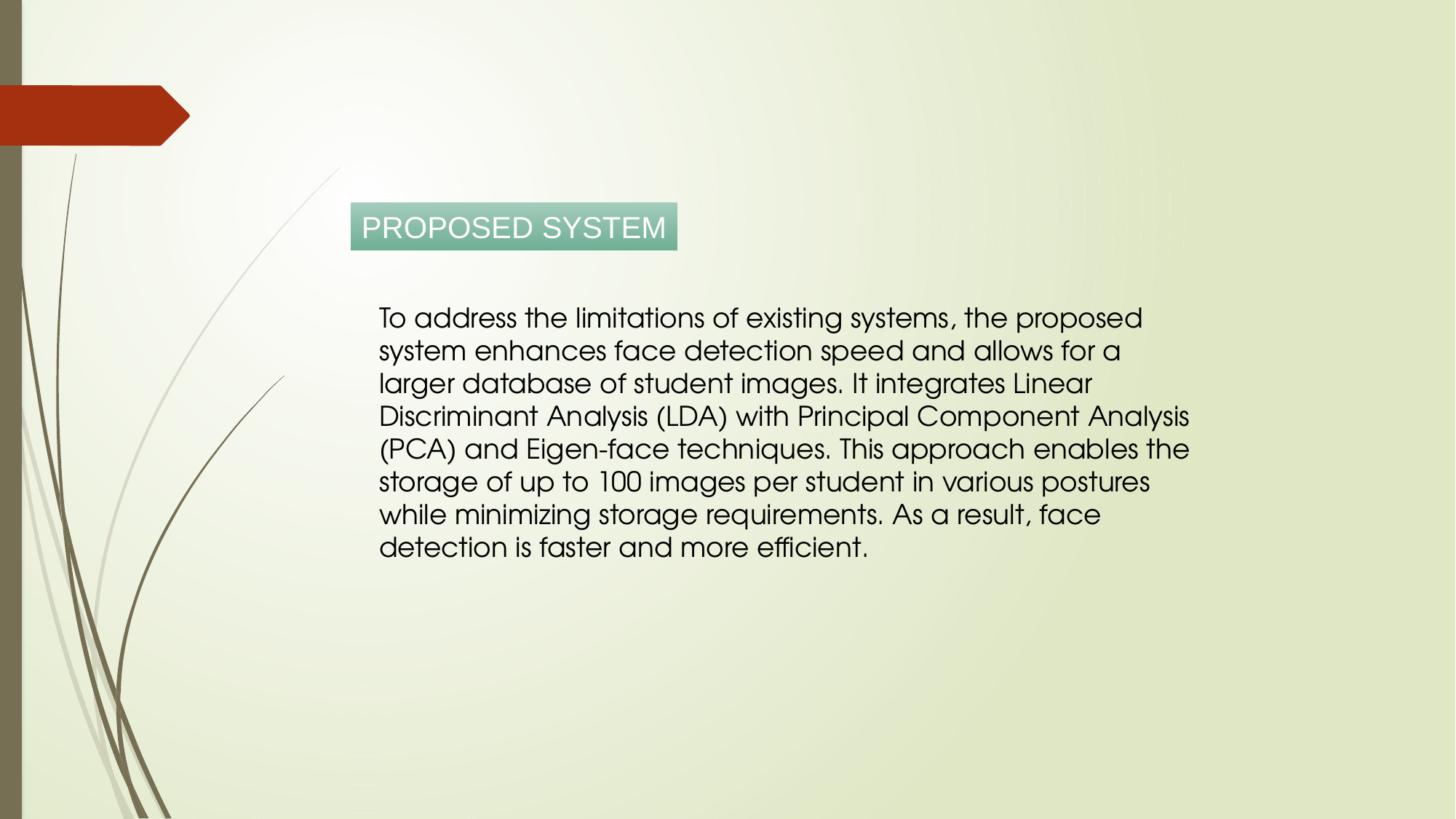

PROPOSED SYSTEM
To address the limitations of existing systems, the proposed system enhances face detection speed and allows for a larger database of student images. It integrates Linear Discriminant Analysis (LDA) with Principal Component Analysis (PCA) and Eigen-face techniques. This approach enables the storage of up to 100 images per student in various postures while minimizing storage requirements. As a result, face detection is faster and more efficient.